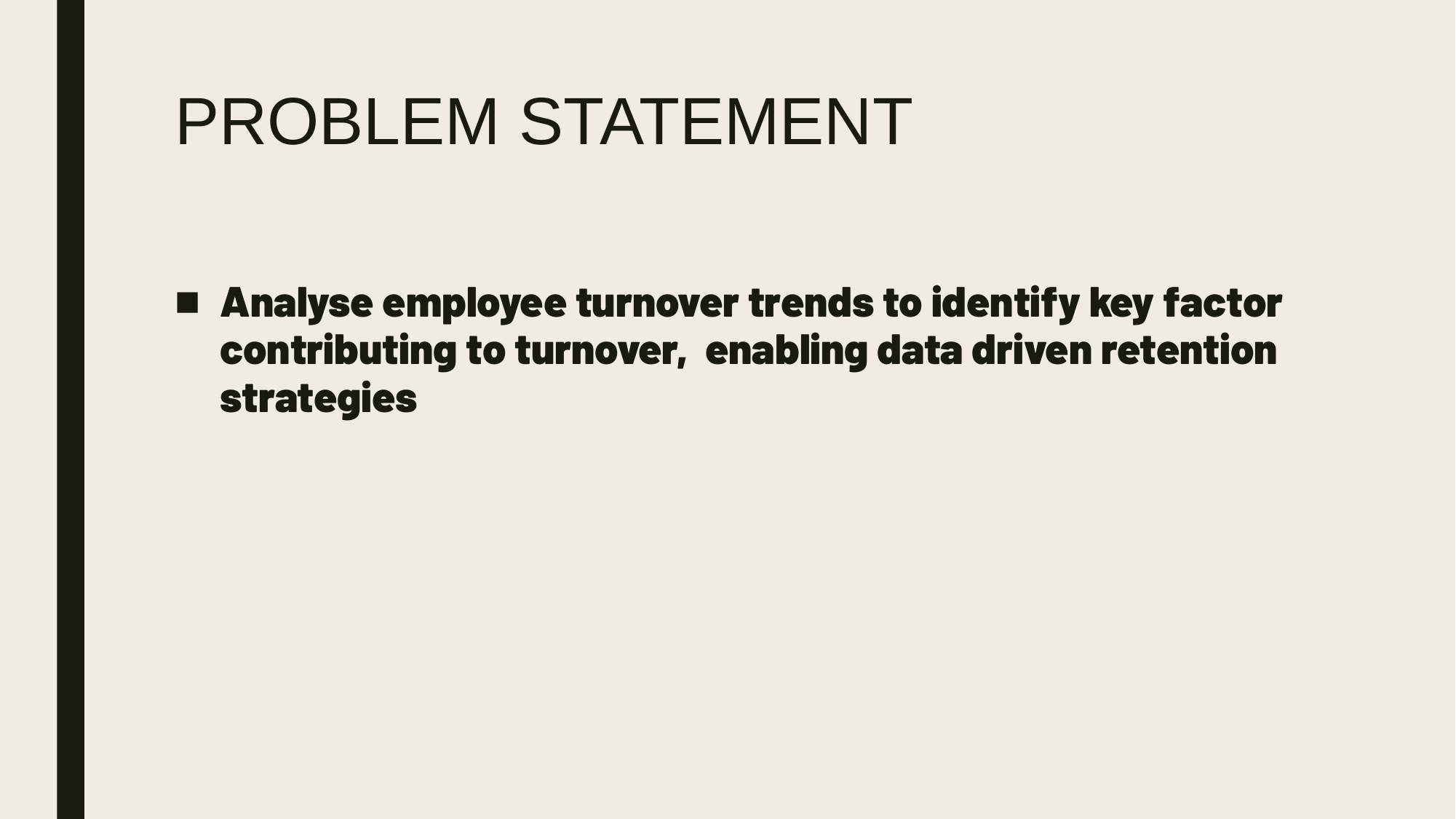

# PROBLEM STATEMENT
Analyse employee turnover trends to identify key factor contributing to turnover,  enabling data driven retention strategies